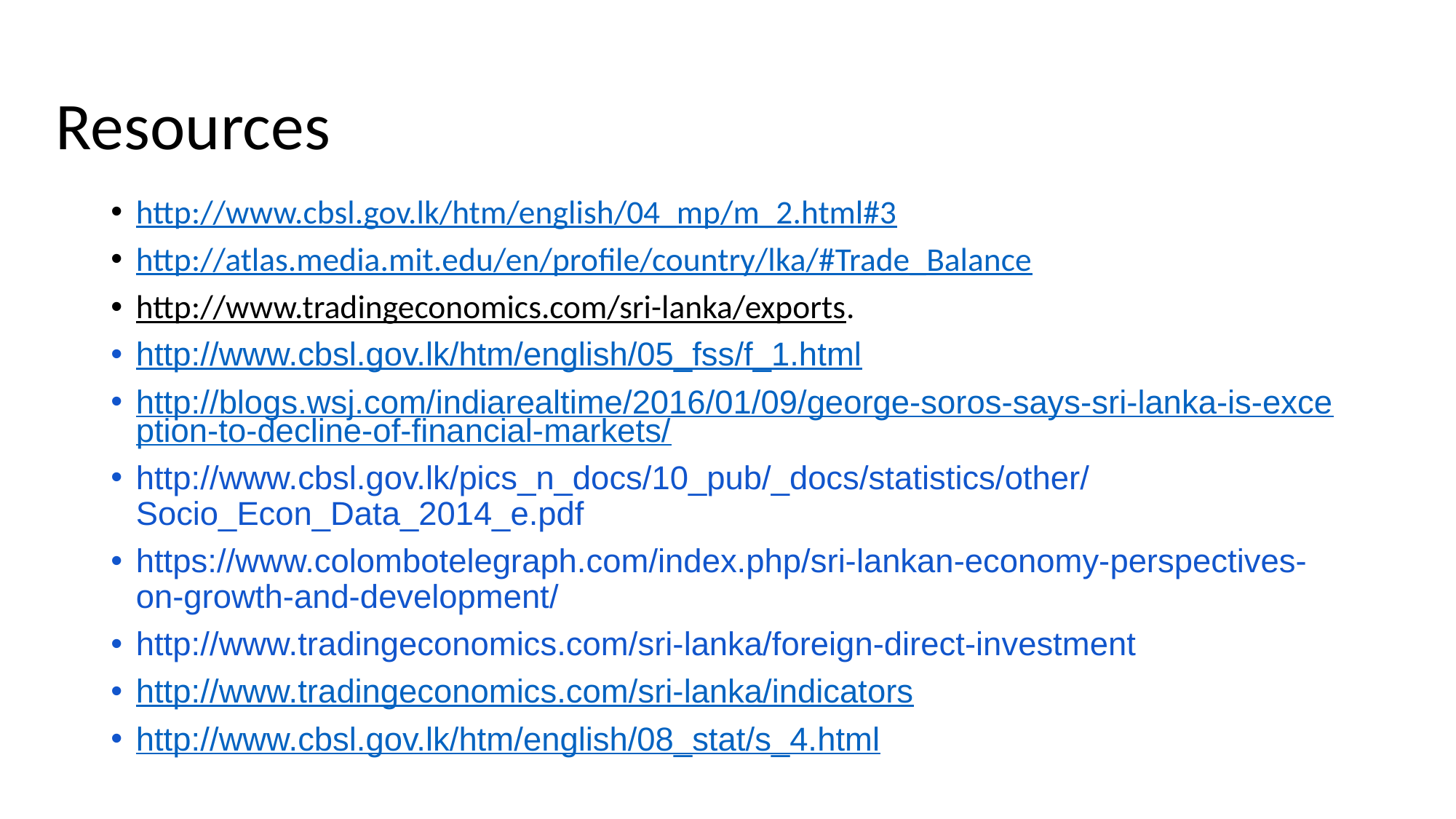

# Resources
http://www.cbsl.gov.lk/htm/english/04_mp/m_2.html#3
http://atlas.media.mit.edu/en/profile/country/lka/#Trade_Balance
http://www.tradingeconomics.com/sri-lanka/exports.
http://www.cbsl.gov.lk/htm/english/05_fss/f_1.html
http://blogs.wsj.com/indiarealtime/2016/01/09/george-soros-says-sri-lanka-is-exception-to-decline-of-financial-markets/
http://www.cbsl.gov.lk/pics_n_docs/10_pub/_docs/statistics/other/Socio_Econ_Data_2014_e.pdf
https://www.colombotelegraph.com/index.php/sri-lankan-economy-perspectives-on-growth-and-development/
http://www.tradingeconomics.com/sri-lanka/foreign-direct-investment
http://www.tradingeconomics.com/sri-lanka/indicators
http://www.cbsl.gov.lk/htm/english/08_stat/s_4.html